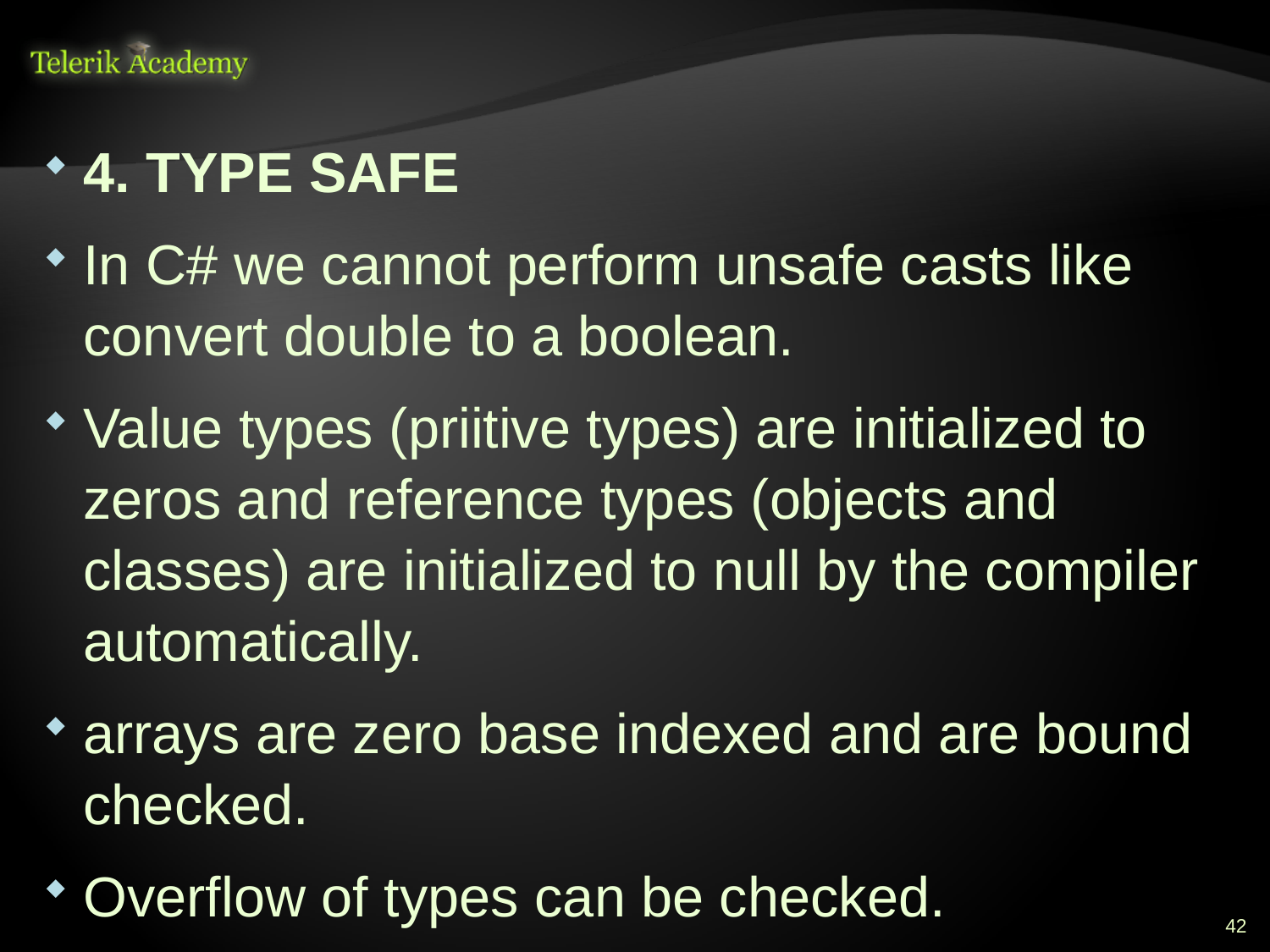

#
4. TYPE SAFE
In C# we cannot perform unsafe casts like convert double to a boolean.
Value types (priitive types) are initialized to zeros and reference types (objects and classes) are initialized to null by the compiler automatically.
arrays are zero base indexed and are bound checked.
Overflow of types can be checked.

42